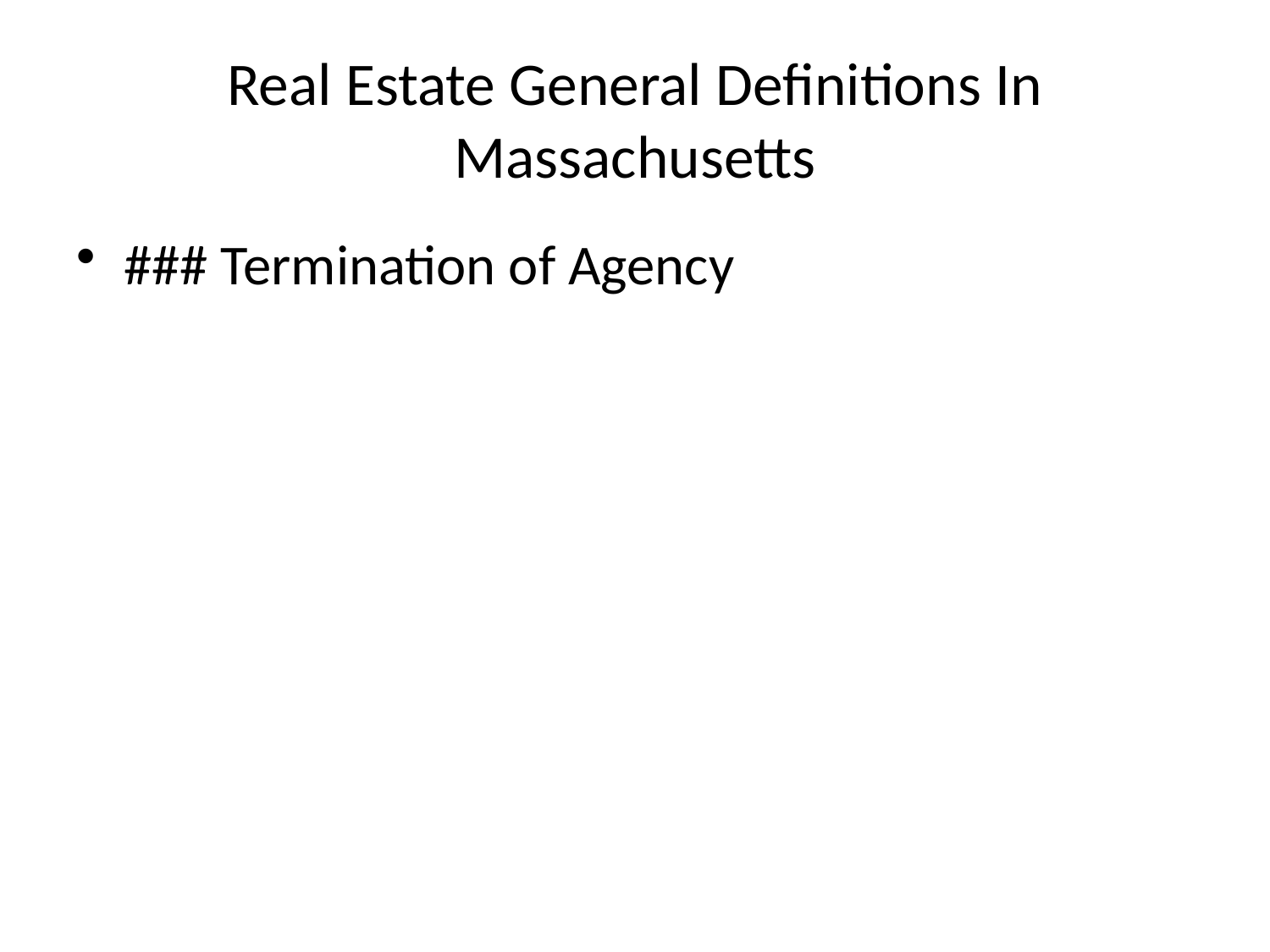

# Real Estate General Definitions In Massachusetts

### Termination of Agency